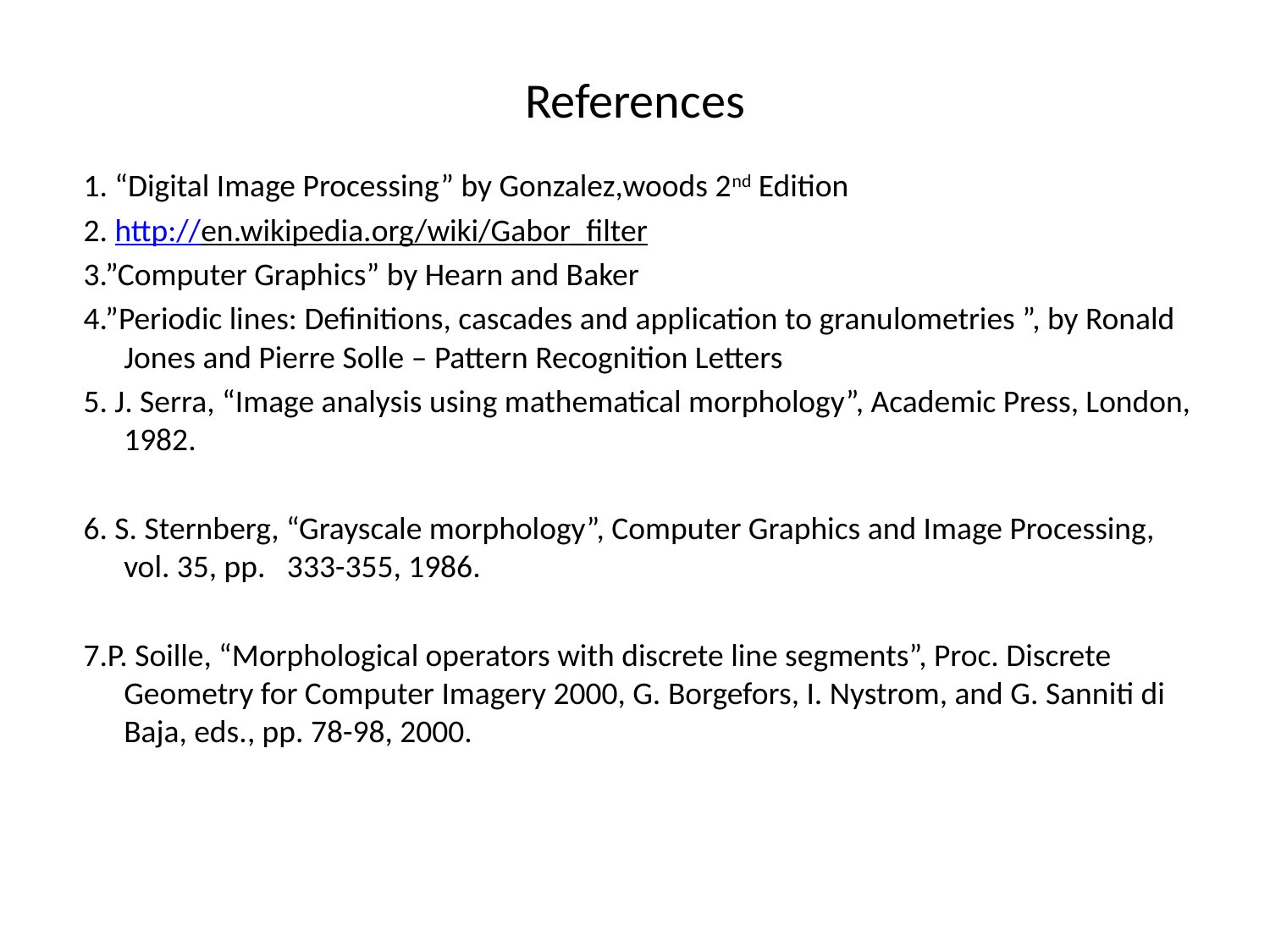

# References
 1. “Digital Image Processing” by Gonzalez,woods 2nd Edition
 2. http://en.wikipedia.org/wiki/Gabor_filter
 3.”Computer Graphics” by Hearn and Baker
 4.”Periodic lines: Definitions, cascades and application to granulometries ”, by Ronald Jones and Pierre Solle – Pattern Recognition Letters
 5. J. Serra, “Image analysis using mathematical morphology”, Academic Press, London, 1982.

 6. S. Sternberg, “Grayscale morphology”, Computer Graphics and Image Processing, vol. 35, pp.   333-355, 1986.

 7.P. Soille, “Morphological operators with discrete line segments”, Proc. Discrete Geometry for Computer Imagery 2000, G. Borgefors, I. Nystrom, and G. Sanniti di Baja, eds., pp. 78-98, 2000.